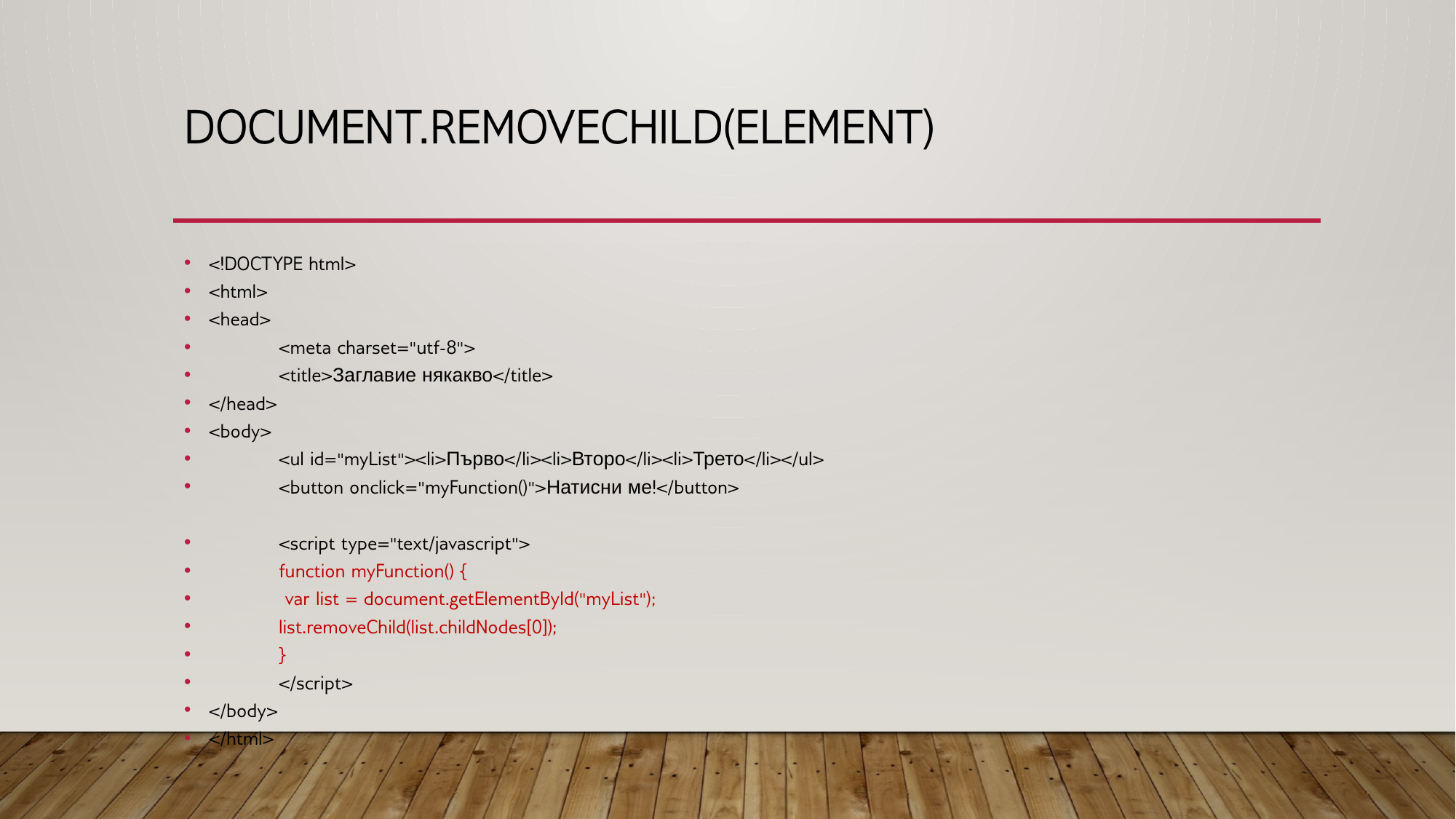

# document.removeChild(element)
<!DOCTYPE html>
<html>
<head>
	<meta charset="utf-8">
	<title>Заглавие някакво</title>
</head>
<body>
	<ul id="myList"><li>Първо</li><li>Второ</li><li>Трето</li></ul>
	<button onclick="myFunction()">Натисни ме!</button>

	<script type="text/javascript">
		function myFunction() {
		 var list = document.getElementById("myList");
  		list.removeChild(list.childNodes[0]);
  		}
	</script>
</body>
</html>